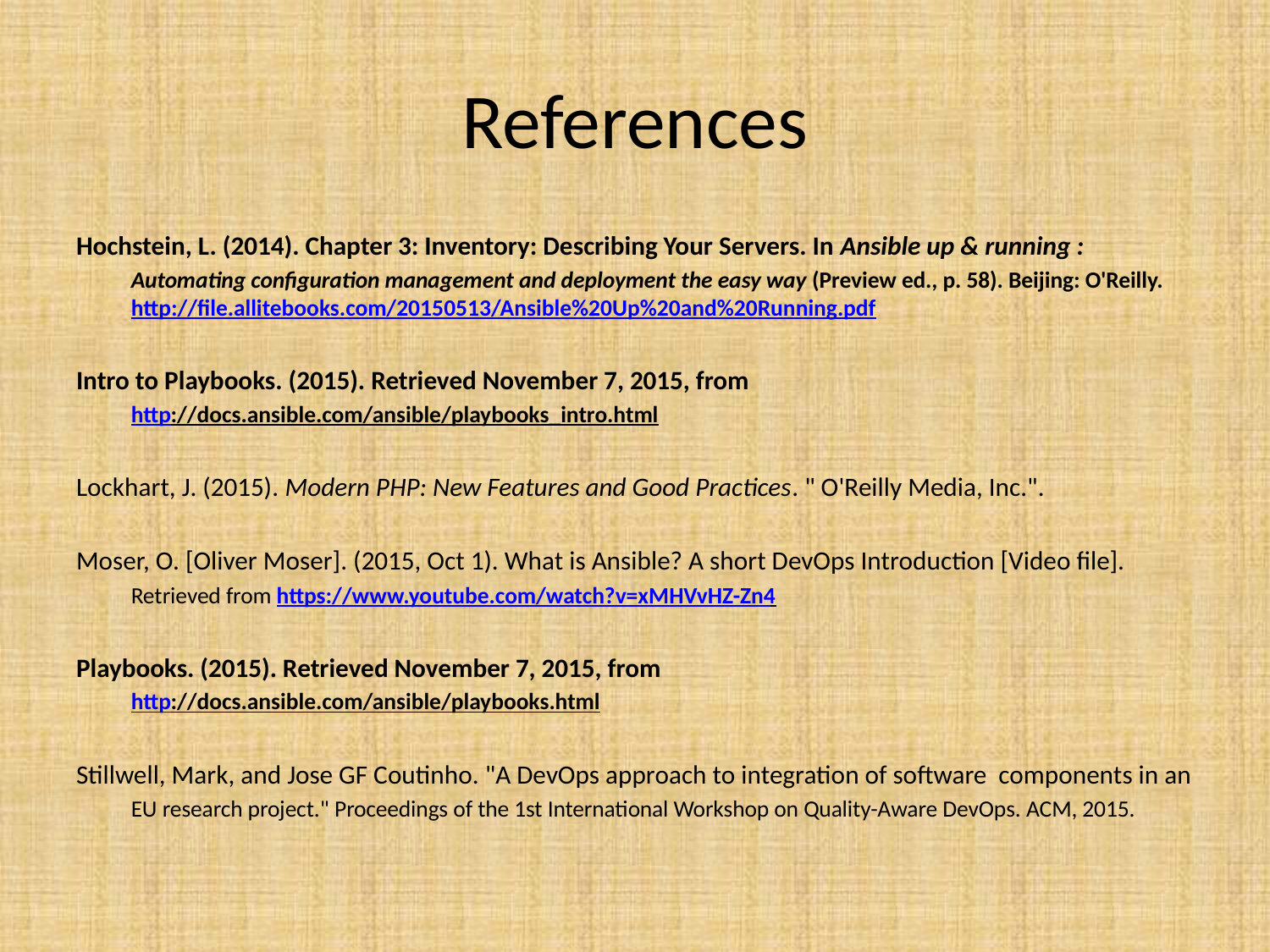

# References
Hochstein, L. (2014). Chapter 3: Inventory: Describing Your Servers. In Ansible up & running :
Automating configuration management and deployment the easy way (Preview ed., p. 58). Beijing: O'Reilly. http://file.allitebooks.com/20150513/Ansible%20Up%20and%20Running.pdf

Intro to Playbooks. (2015). Retrieved November 7, 2015, from
http://docs.ansible.com/ansible/playbooks_intro.html

Lockhart, J. (2015). Modern PHP: New Features and Good Practices. " O'Reilly Media, Inc.".

Moser, O. [Oliver Moser]. (2015, Oct 1). What is Ansible? A short DevOps Introduction [Video file].
Retrieved from https://www.youtube.com/watch?v=xMHVvHZ-Zn4

Playbooks. (2015). Retrieved November 7, 2015, from
http://docs.ansible.com/ansible/playbooks.html

Stillwell, Mark, and Jose GF Coutinho. "A DevOps approach to integration of software  components in an
EU research project." Proceedings of the 1st International Workshop on Quality-Aware DevOps. ACM, 2015.